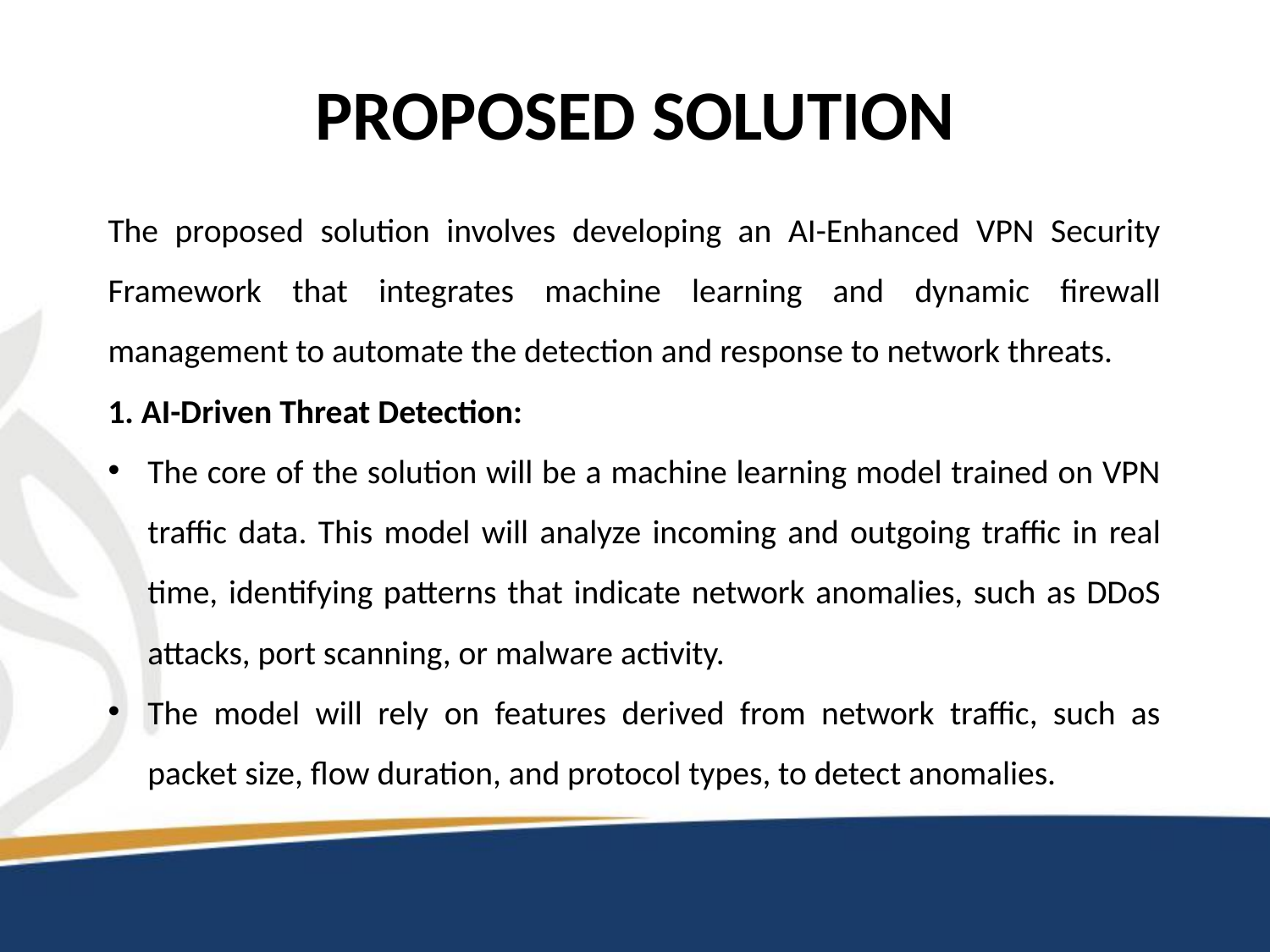

# Proposed Solution
The proposed solution involves developing an AI-Enhanced VPN Security Framework that integrates machine learning and dynamic firewall management to automate the detection and response to network threats.
1. AI-Driven Threat Detection:
The core of the solution will be a machine learning model trained on VPN traffic data. This model will analyze incoming and outgoing traffic in real time, identifying patterns that indicate network anomalies, such as DDoS attacks, port scanning, or malware activity.
The model will rely on features derived from network traffic, such as packet size, flow duration, and protocol types, to detect anomalies.